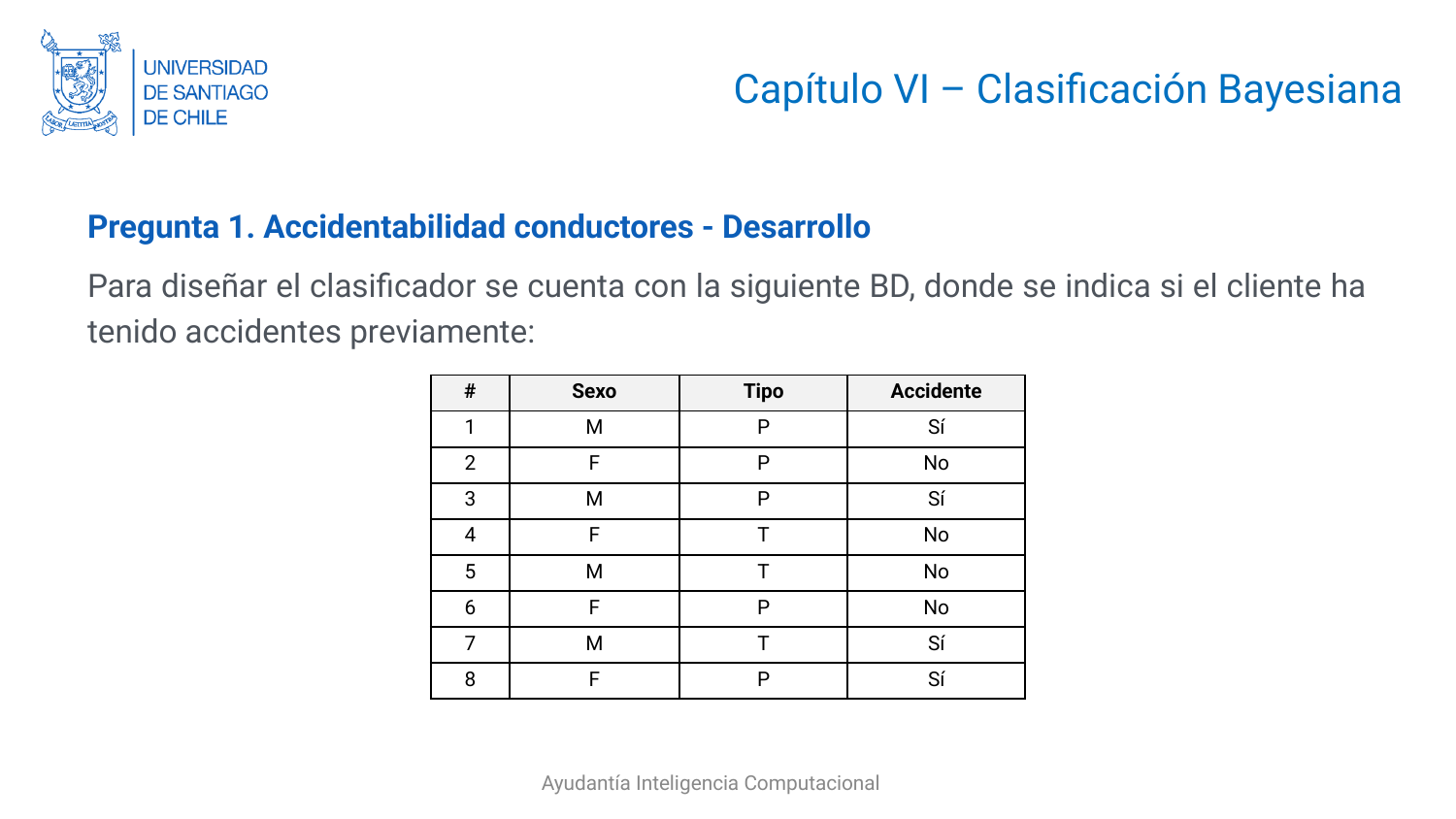

# Capítulo VI – Clasificación Bayesiana
Pregunta 1. Accidentabilidad conductores - Desarrollo
Para diseñar el clasificador se cuenta con la siguiente BD, donde se indica si el cliente ha tenido accidentes previamente:

| # | Sexo | Tipo | Accidente |
| --- | --- | --- | --- |
| 1 | M | P | Sí |
| 2 | F | P | No |
| 3 | M | P | Sí |
| 4 | F | T | No |
| 5 | M | T | No |
| 6 | F | P | No |
| 7 | M | T | Sí |
| 8 | F | P | Sí |
Ayudantía Inteligencia Computacional